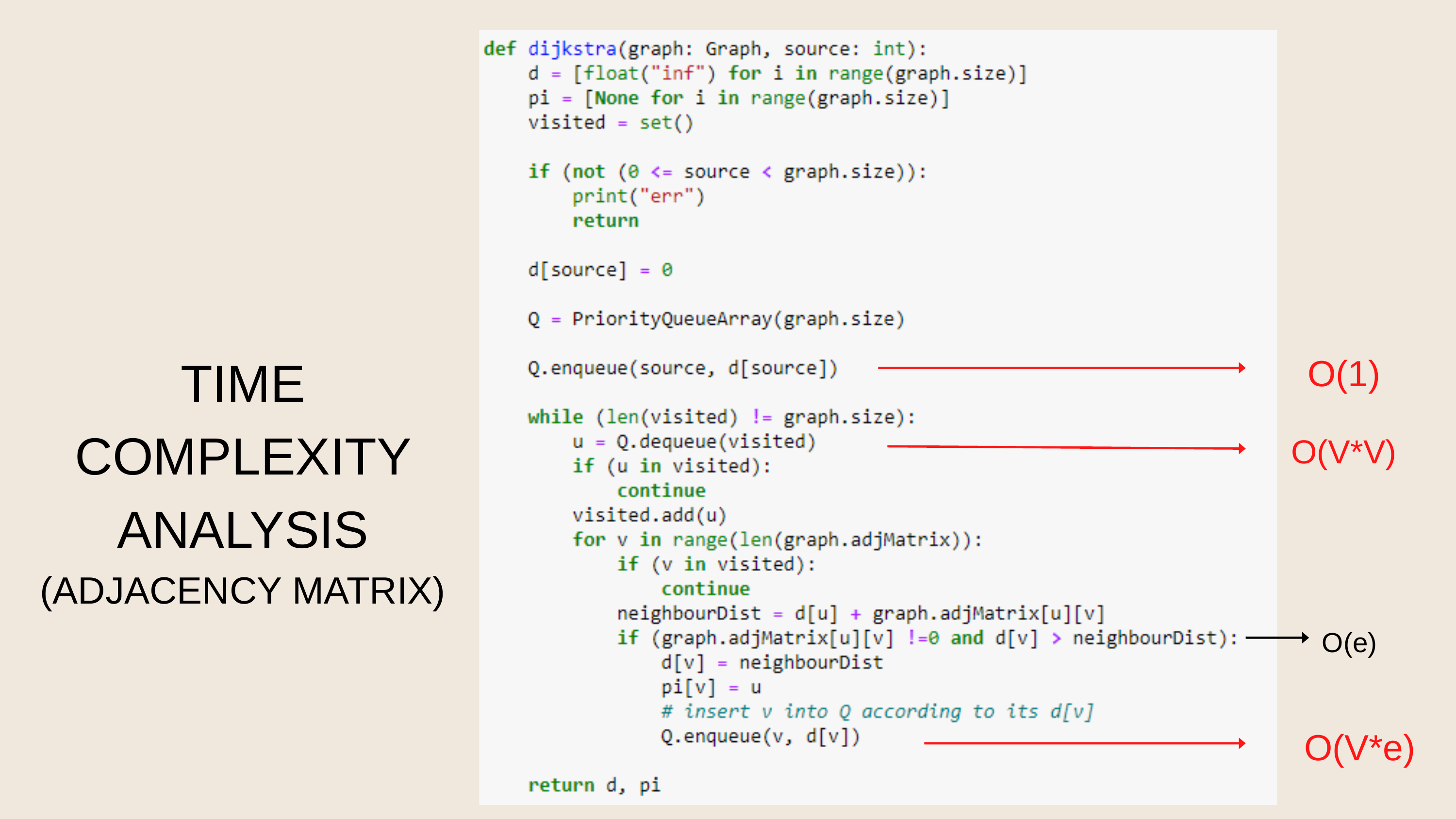

TIME COMPLEXITY ANALYSIS
(ADJACENCY MATRIX)
O(1)

O(V*V)

O(e)

O(V*e)